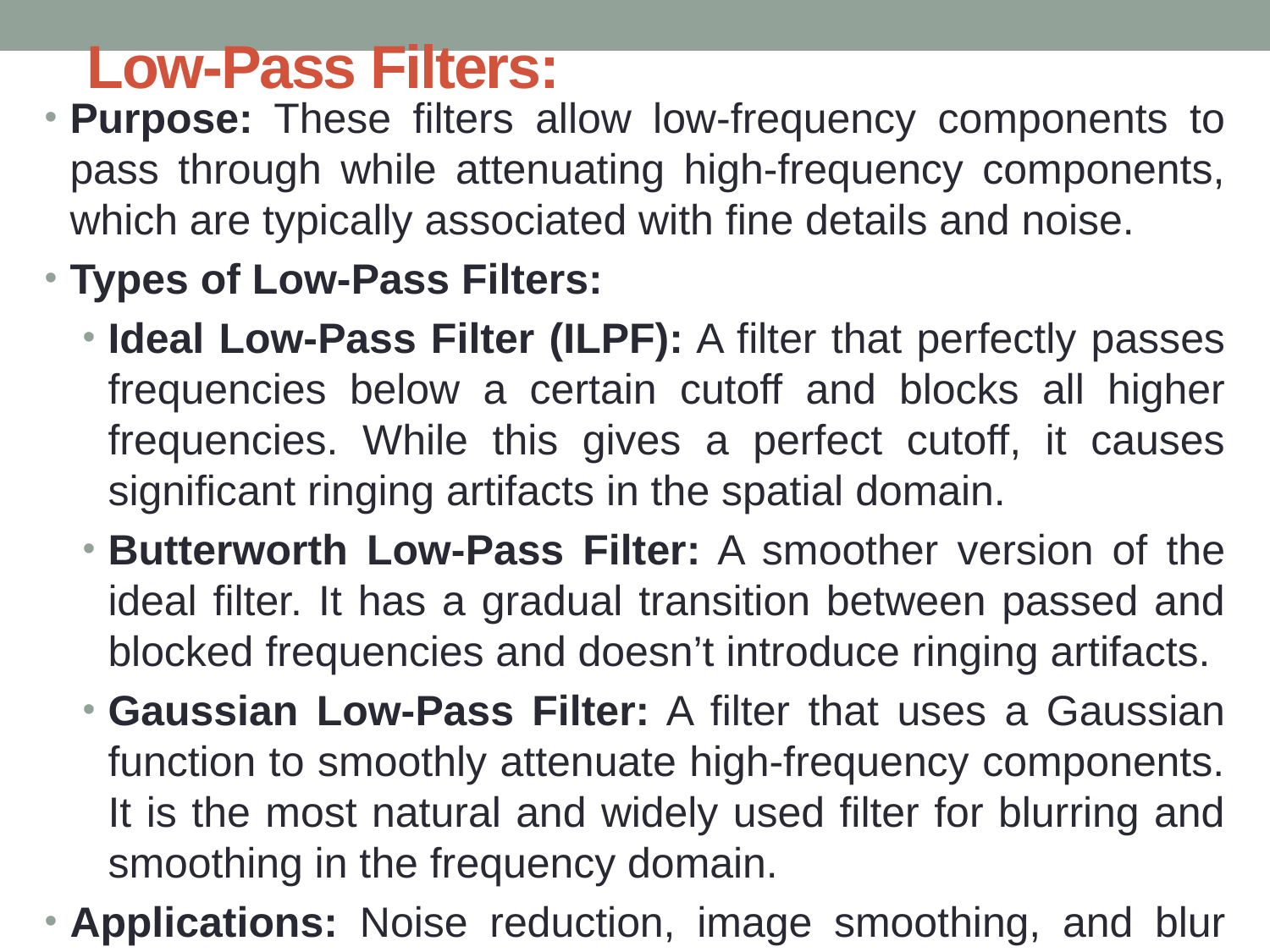

# Low-Pass Filters:
Purpose: These filters allow low-frequency components to pass through while attenuating high-frequency components, which are typically associated with fine details and noise.
Types of Low-Pass Filters:
Ideal Low-Pass Filter (ILPF): A filter that perfectly passes frequencies below a certain cutoff and blocks all higher frequencies. While this gives a perfect cutoff, it causes significant ringing artifacts in the spatial domain.
Butterworth Low-Pass Filter: A smoother version of the ideal filter. It has a gradual transition between passed and blocked frequencies and doesn’t introduce ringing artifacts.
Gaussian Low-Pass Filter: A filter that uses a Gaussian function to smoothly attenuate high-frequency components. It is the most natural and widely used filter for blurring and smoothing in the frequency domain.
Applications: Noise reduction, image smoothing, and blur effects.